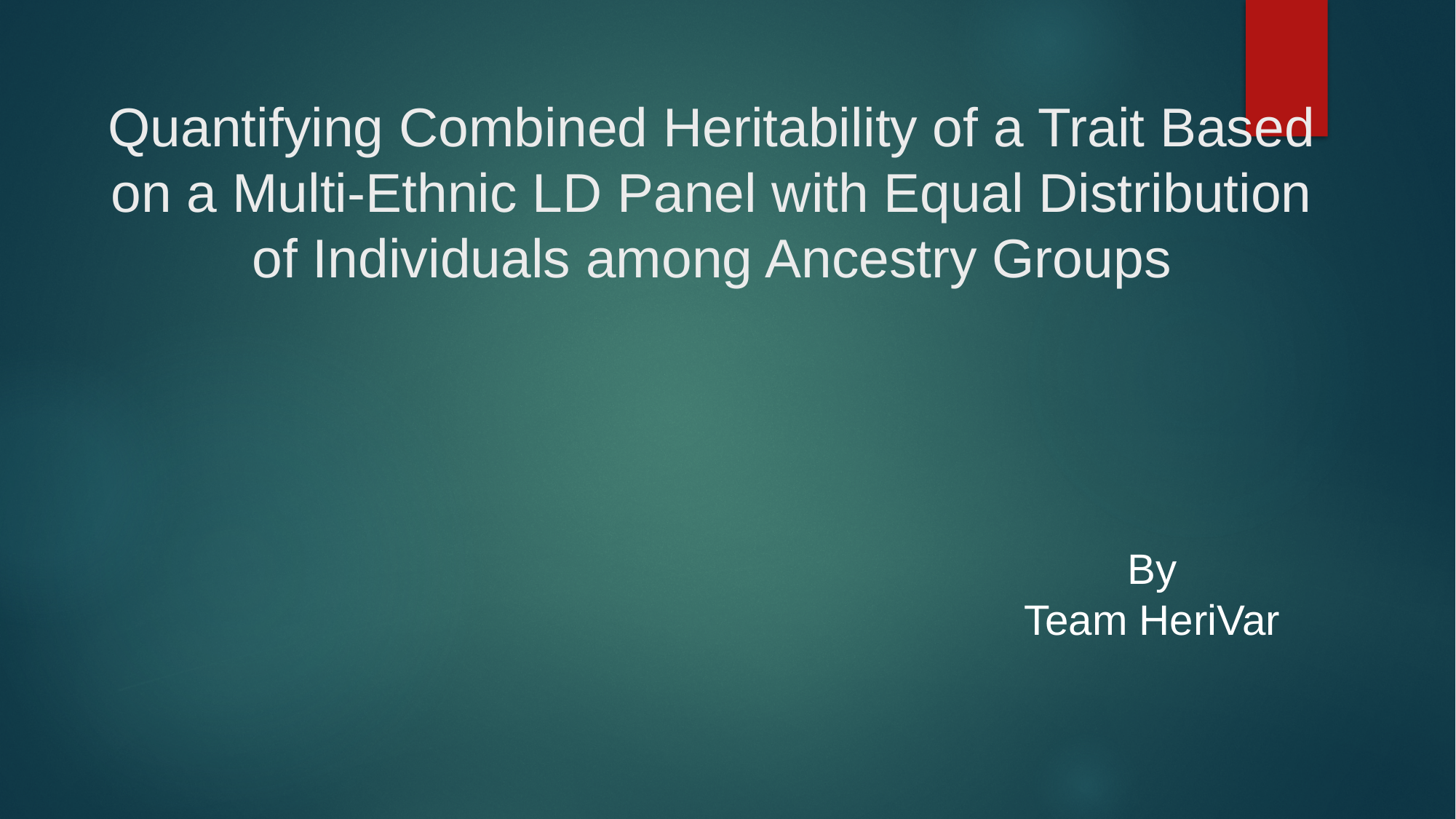

# Quantifying Combined Heritability of a Trait Based on a Multi-Ethnic LD Panel with Equal Distribution of Individuals among Ancestry Groups

By
Team HeriVar